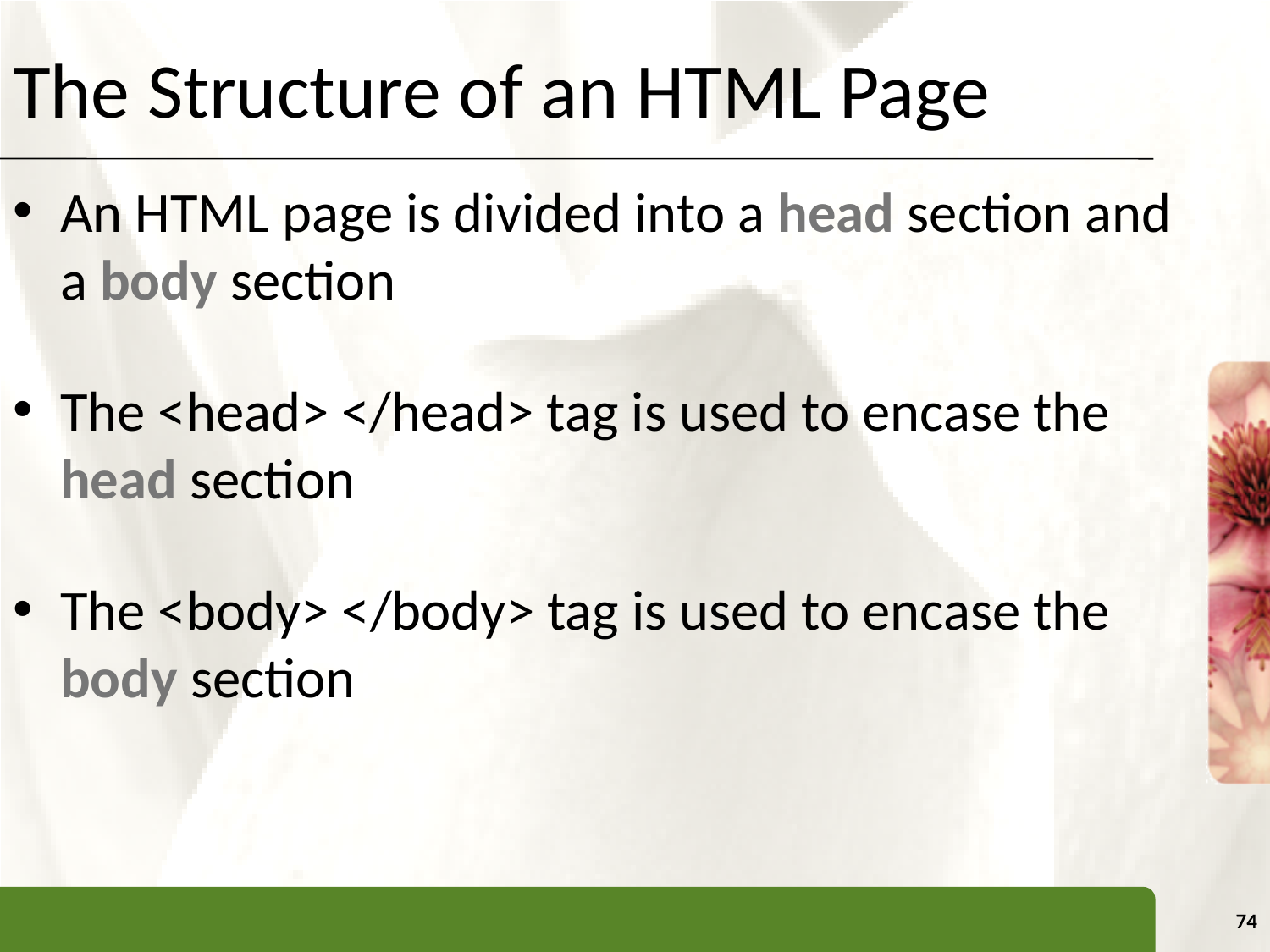

# The Structure of an HTML Page
An HTML page is divided into a head section and a body section
The <head> </head> tag is used to encase the head section
The <body> </body> tag is used to encase the body section
74